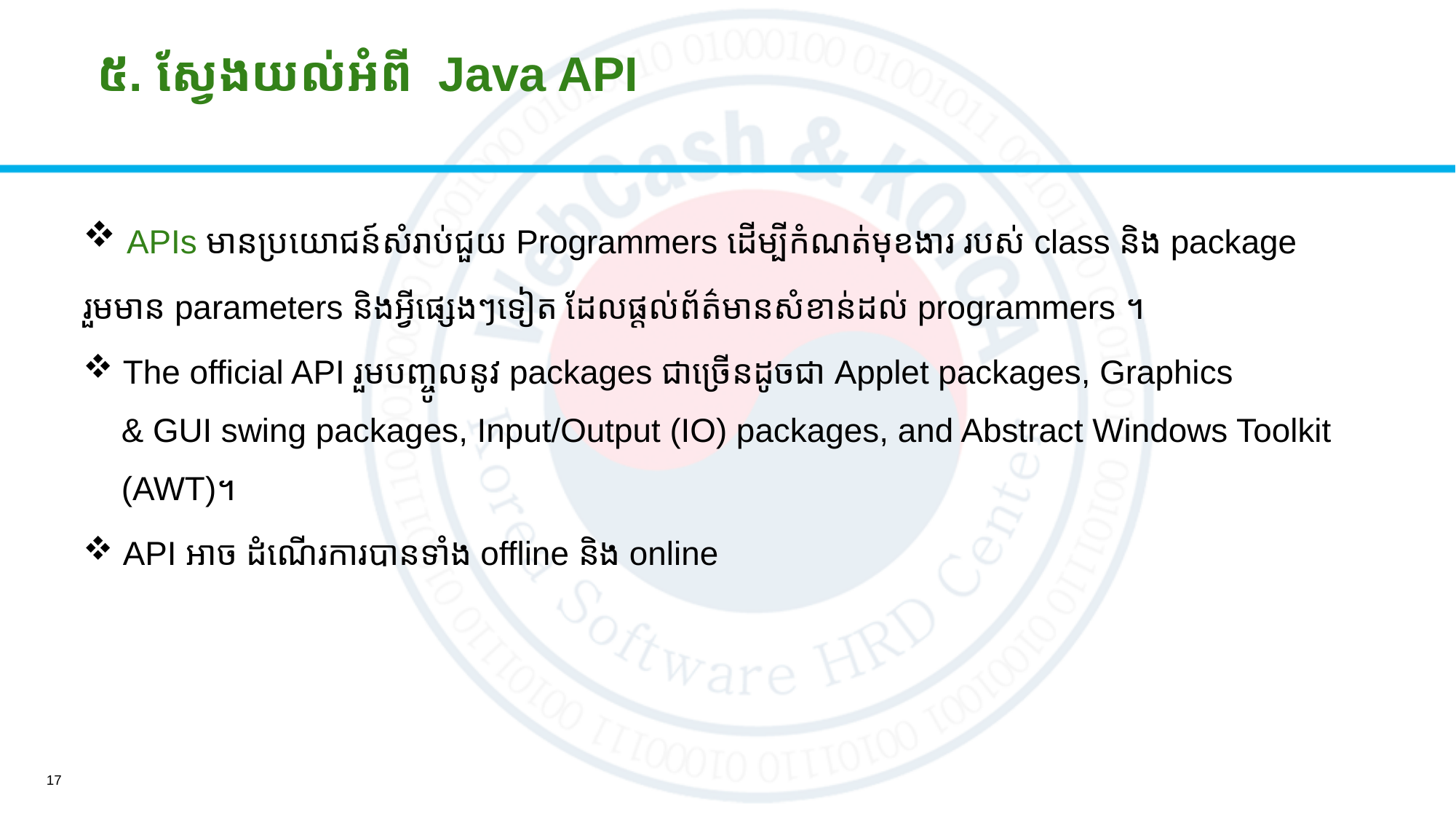

# ៥. ស្វែងយល់អំពី  Java API
 APIs មានប្រយោជន៍សំរាប់ជួយ Programmers ដើម្បីកំណត់មុខងារ របស់ class និង​ package
​រួមមាន parameters និងអ្វីផ្សេងៗទៀត ដែលផ្តល់ព័ត៌មានសំខាន់ដល់ programmers ។
​​ The official API រួមបញ្ចូលនូវ packages ជាច្រើនដូចជា Applet packages, Graphics
& GUI swing packages, Input/Output (IO) packages, and Abstract Windows Toolkit
(AWT)។
 API អាច ដំណើរការបានទាំង offline និង online

17